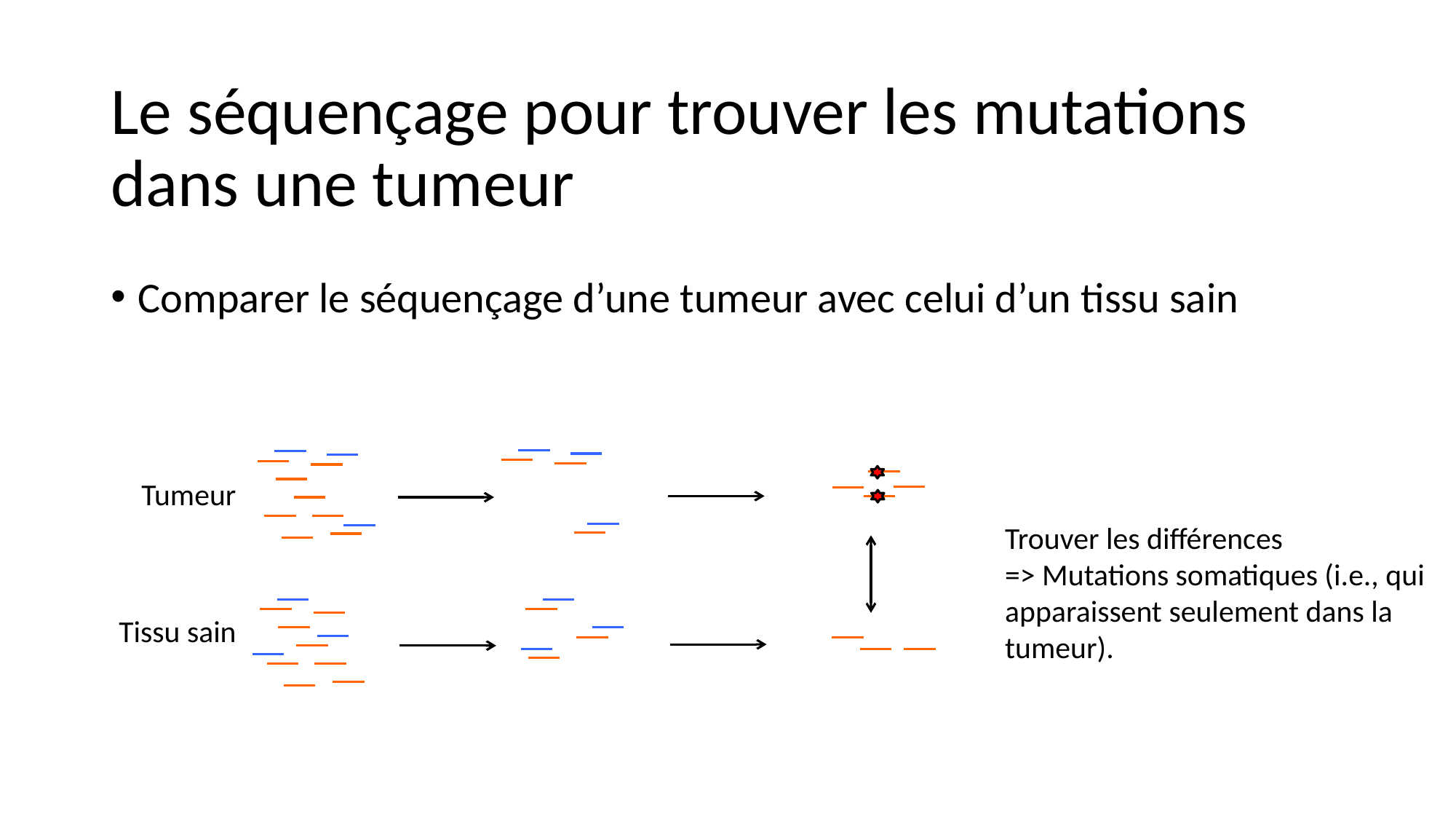

# Le séquençage pour trouver les mutations dans une tumeur
Comparer le séquençage d’une tumeur avec celui d’un tissu sain

Tumeur

Trouver les différences
=> Mutations somatiques (i.e., qui apparaissent seulement dans la tumeur).
Tissu sain